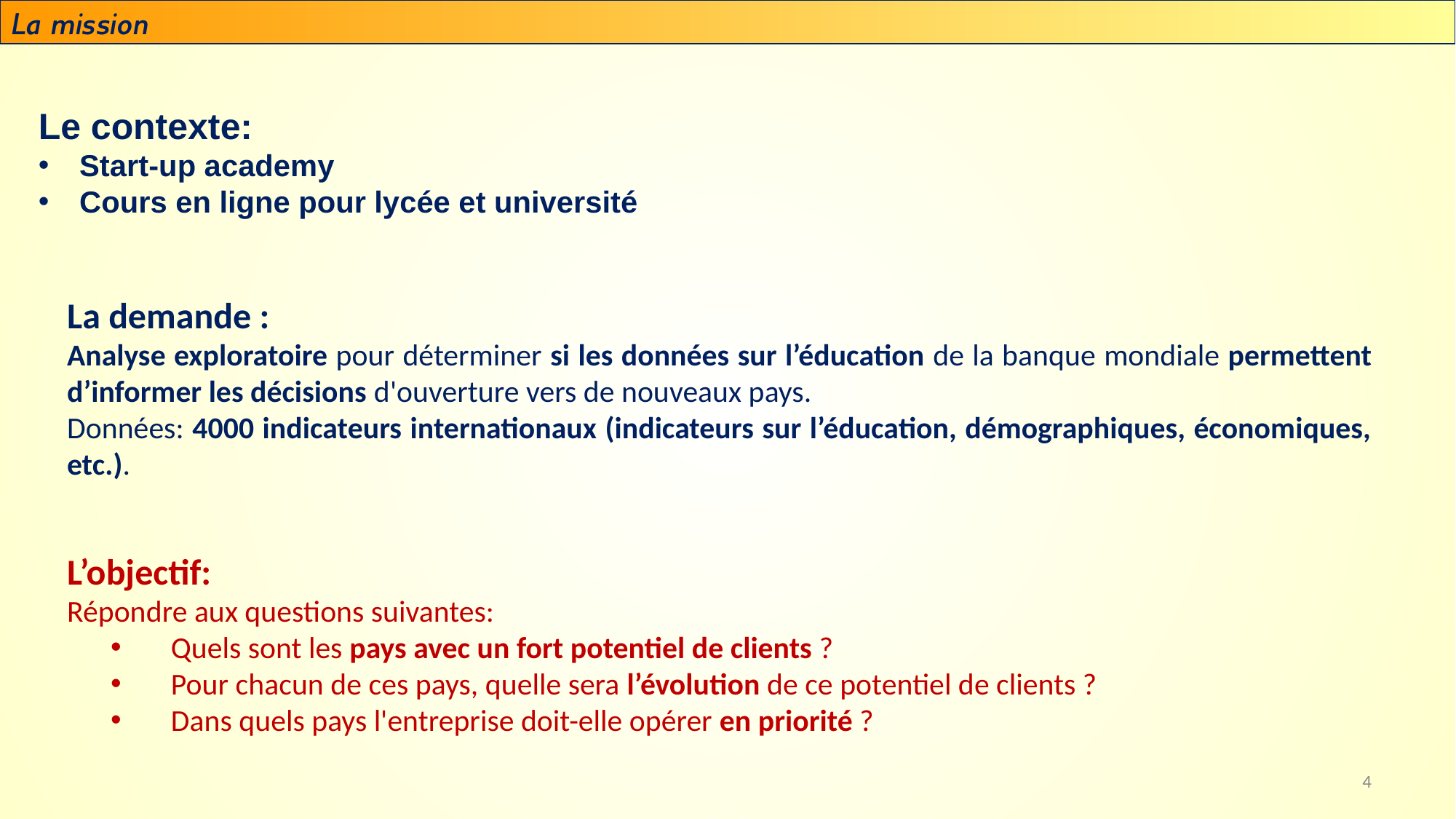

La mission
Le contexte:
Start-up academy
Cours en ligne pour lycée et université

La demande :
Analyse exploratoire pour déterminer si les données sur l’éducation de la banque mondiale permettent d’informer les décisions d'ouverture vers de nouveaux pays.
Données: 4000 indicateurs internationaux (indicateurs sur l’éducation, démographiques, économiques, etc.).

L’objectif:
Répondre aux questions suivantes:
    Quels sont les pays avec un fort potentiel de clients ?
    Pour chacun de ces pays, quelle sera l’évolution de ce potentiel de clients ?
    Dans quels pays l'entreprise doit-elle opérer en priorité ?
4